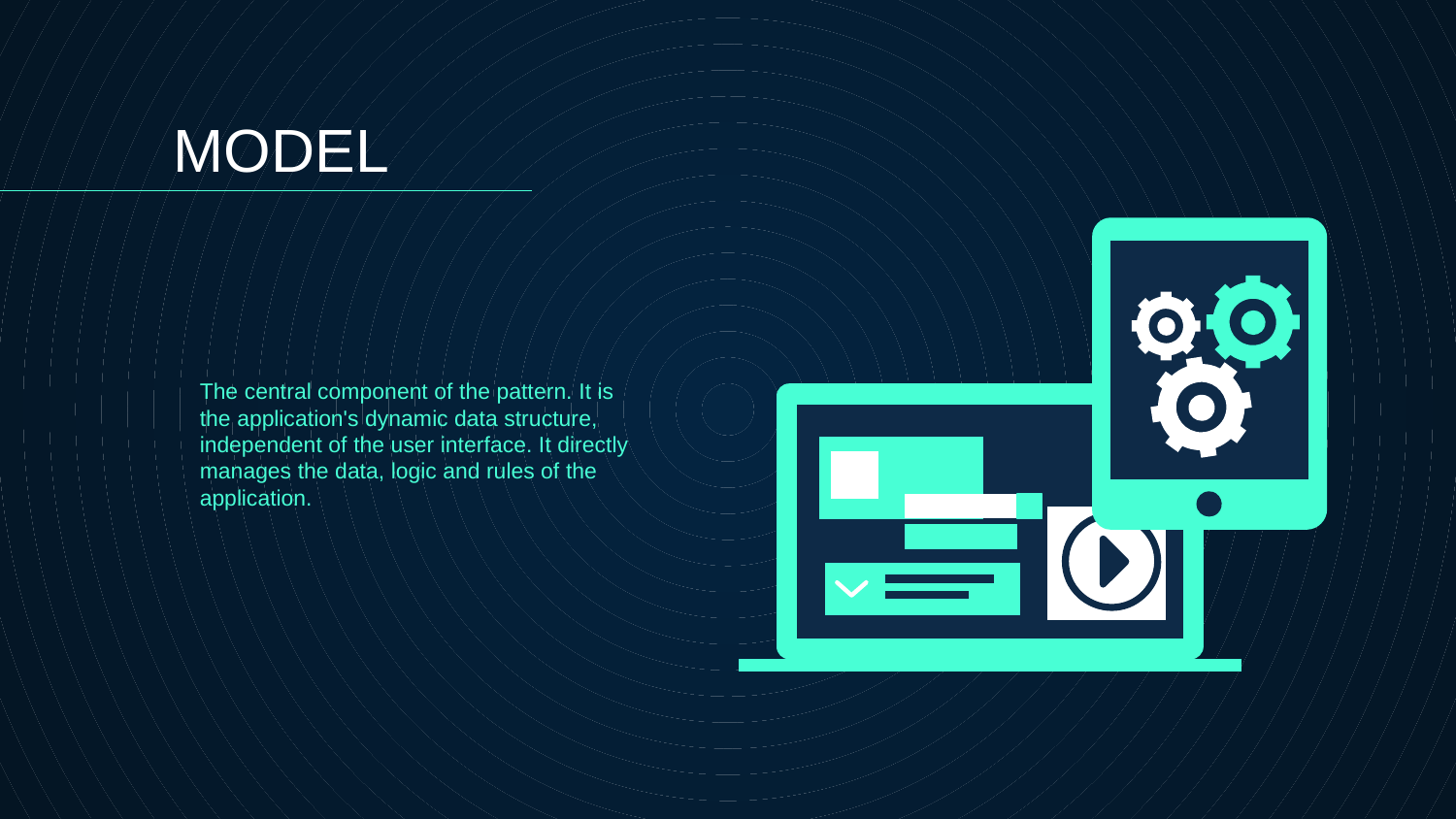

MODEL

# The central component of the pattern. It is the application's dynamic data structure, independent of the user interface. It directly manages the data, logic and rules of the application.